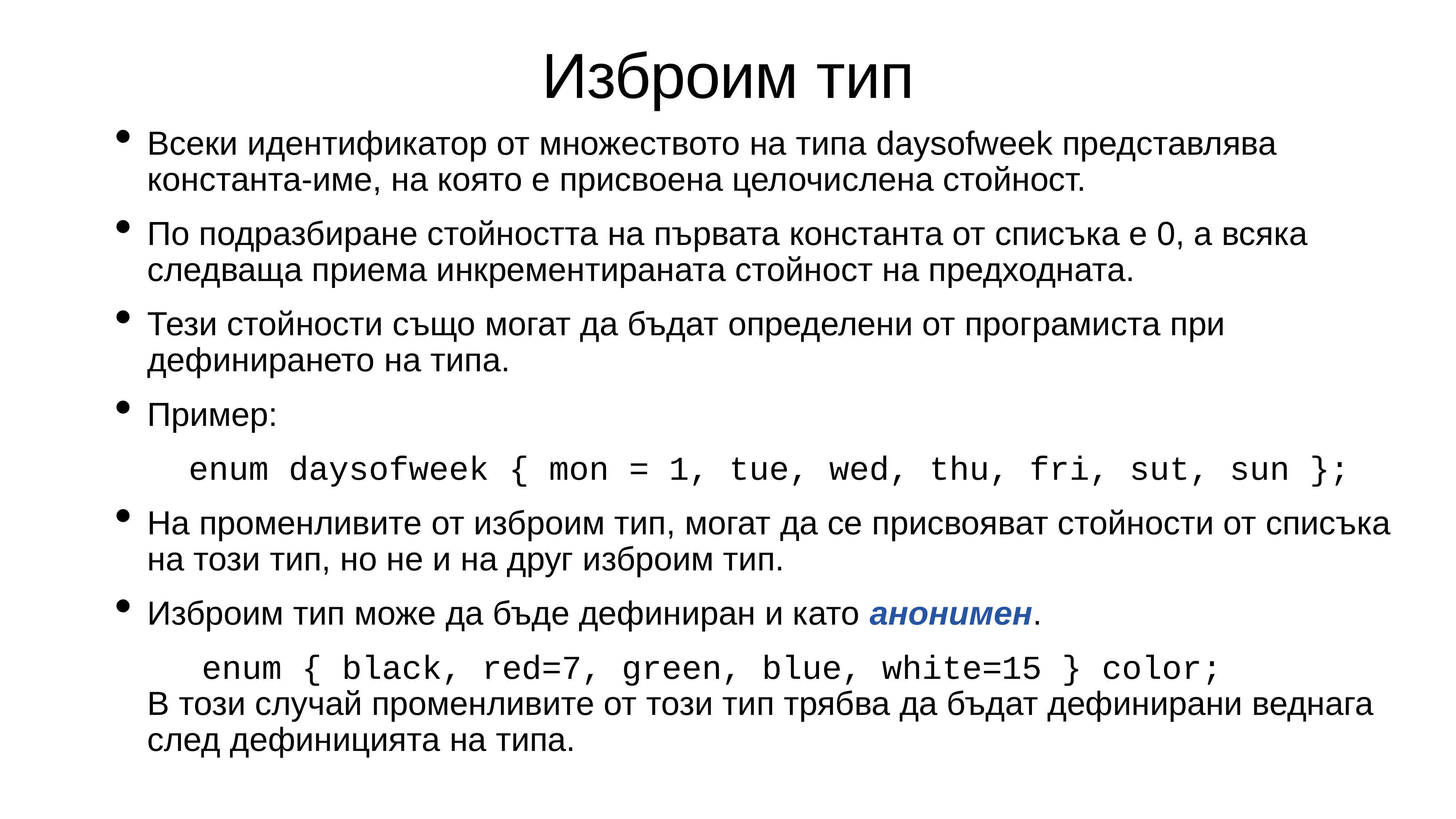

# Изброим тип
Всеки идентификатор от множеството на типа daysofweek представлява константа-име, на която е присвоена целочислена стойност.
По подразбиране стойността на първата константа от списъка е 0, а всяка следваща приема инкрементираната стойност на предходната.
Тези стойности също могат да бъдат определени от програмиста при дефинирането на типа.
Пример:
        enum daysofweek { mon = 1, tue, wed, thu, fri, sut, sun };
На променливите от изброим тип, могат да се присвояват стойности от списъка на този тип, но не и на друг изброим тип.
Изброим тип може да бъде дефиниран и като анонимен.
   enum { black, red=7, green, blue, white=15 } color;
В този случай променливите от този тип трябва да бъдат дефинирани веднага след дефиницията на типа.